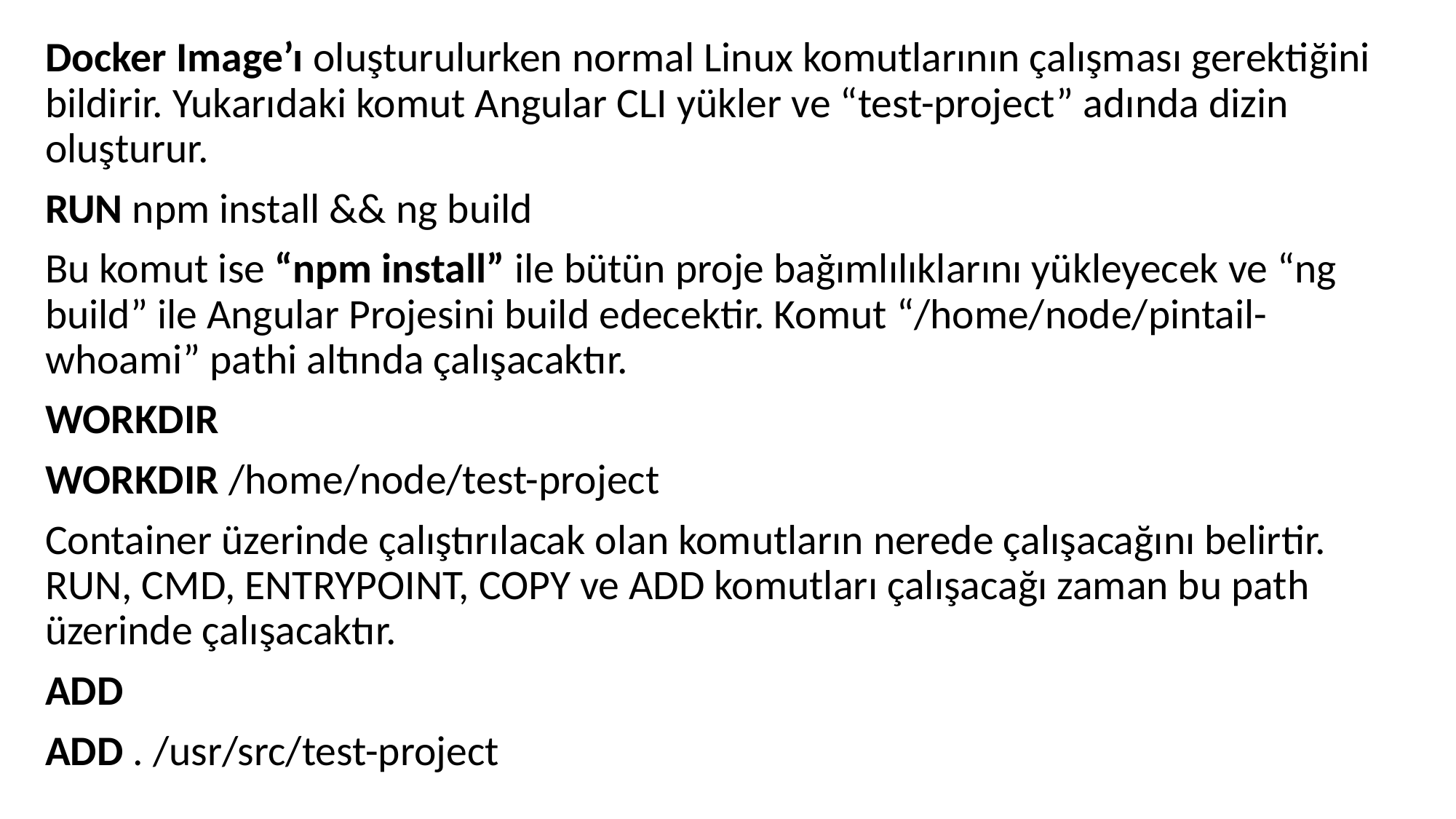

Docker Image’ı oluşturulurken normal Linux komutlarının çalışması gerektiğini bildirir. Yukarıdaki komut Angular CLI yükler ve “test-project” adında dizin oluşturur.
RUN npm install && ng build
Bu komut ise “npm install” ile bütün proje bağımlılıklarını yükleyecek ve “ng build” ile Angular Projesini build edecektir. Komut “/home/node/pintail-whoami” pathi altında çalışacaktır.
WORKDIR
WORKDIR /home/node/test-project
Container üzerinde çalıştırılacak olan komutların nerede çalışacağını belirtir. RUN, CMD, ENTRYPOINT, COPY ve ADD komutları çalışacağı zaman bu path üzerinde çalışacaktır.
ADD
ADD . /usr/src/test-project